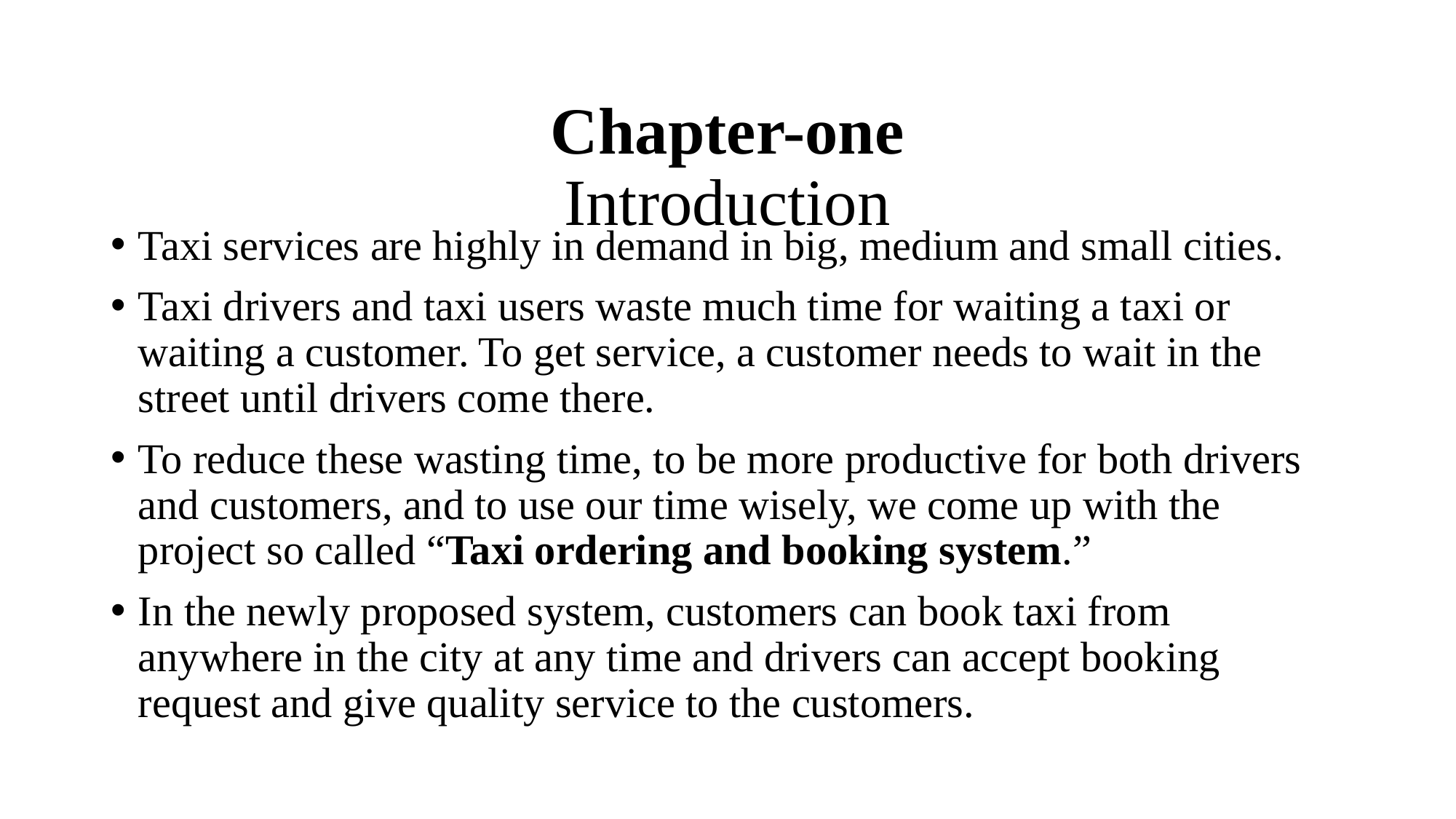

# Chapter-one Introduction
Taxi services are highly in demand in big, medium and small cities.
Taxi drivers and taxi users waste much time for waiting a taxi or waiting a customer. To get service, a customer needs to wait in the street until drivers come there.
To reduce these wasting time, to be more productive for both drivers and customers, and to use our time wisely, we come up with the project so called “Taxi ordering and booking system.”
In the newly proposed system, customers can book taxi from anywhere in the city at any time and drivers can accept booking request and give quality service to the customers.